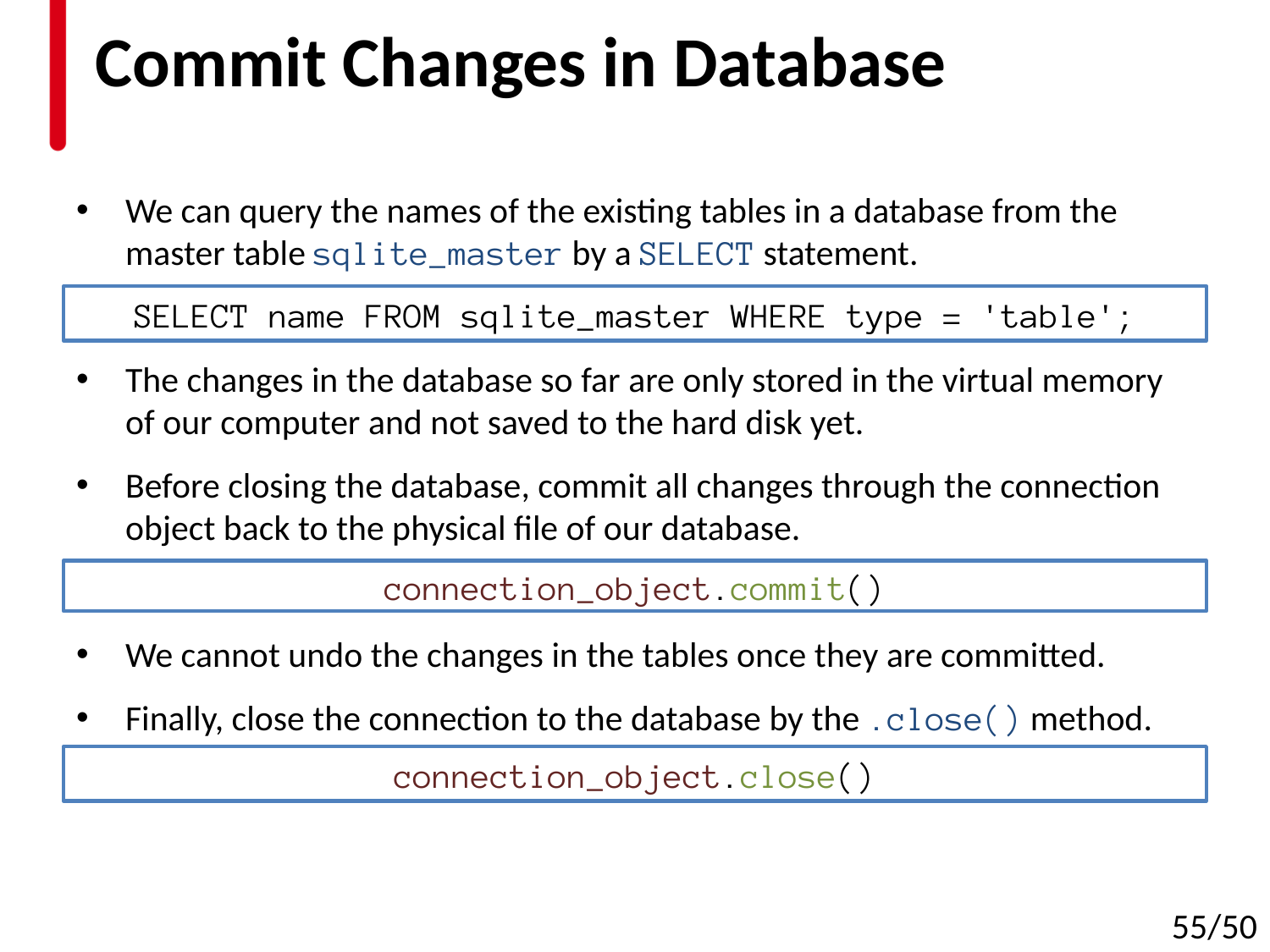

# Commit Changes in Database
We can query the names of the existing tables in a database from the master table sqlite_master by a SELECT statement.

The changes in the database so far are only stored in the virtual memory of our computer and not saved to the hard disk yet.
Before closing the database, commit all changes through the connection object back to the physical file of our database.

We cannot undo the changes in the tables once they are committed.
Finally, close the connection to the database by the .close() method.

SELECT name FROM sqlite_master WHERE type = 'table';
connection_object.commit()
connection_object.close()